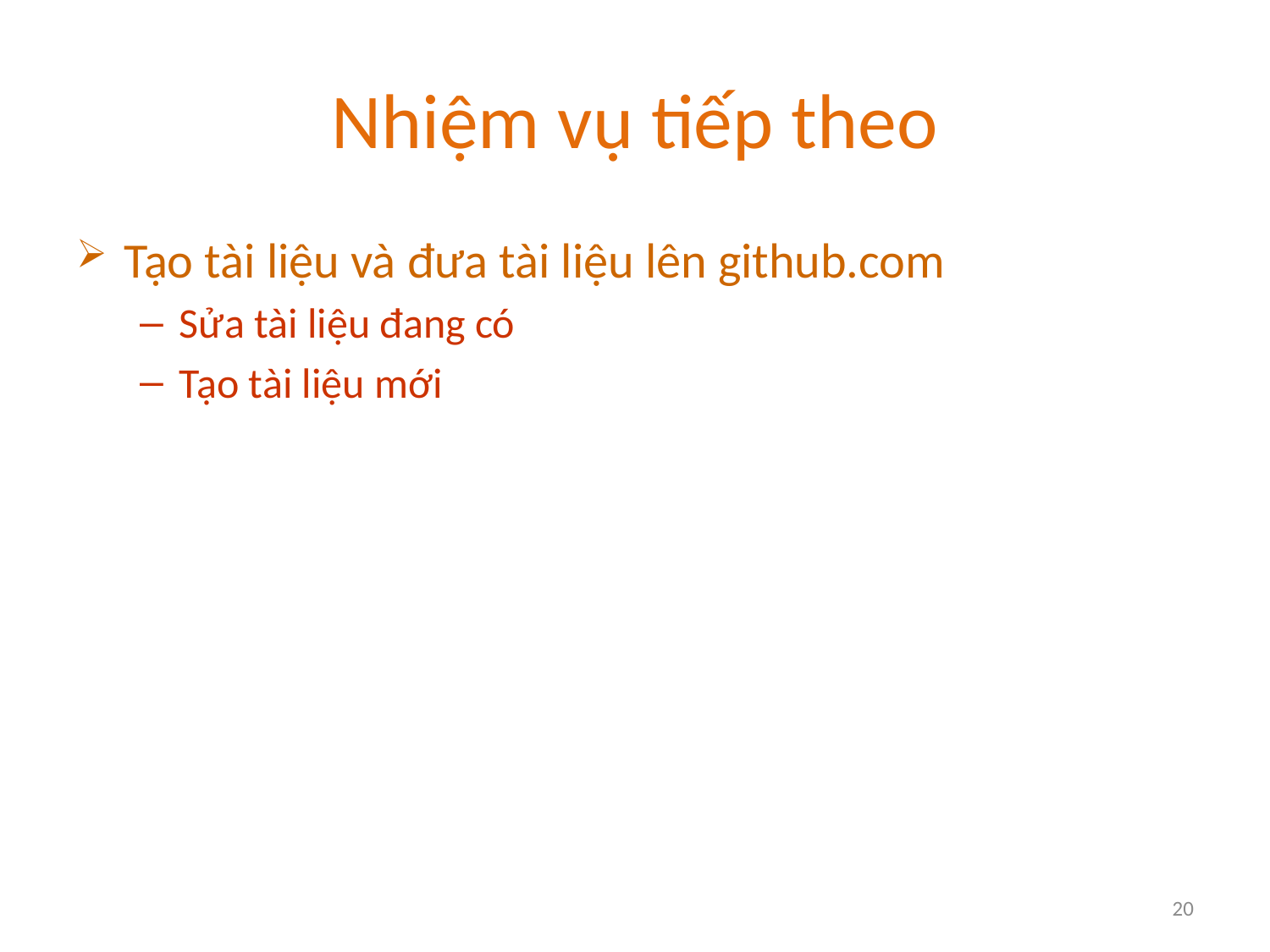

# Nhiệm vụ tiếp theo
Tạo tài liệu và đưa tài liệu lên github.com
Sửa tài liệu đang có
Tạo tài liệu mới

20